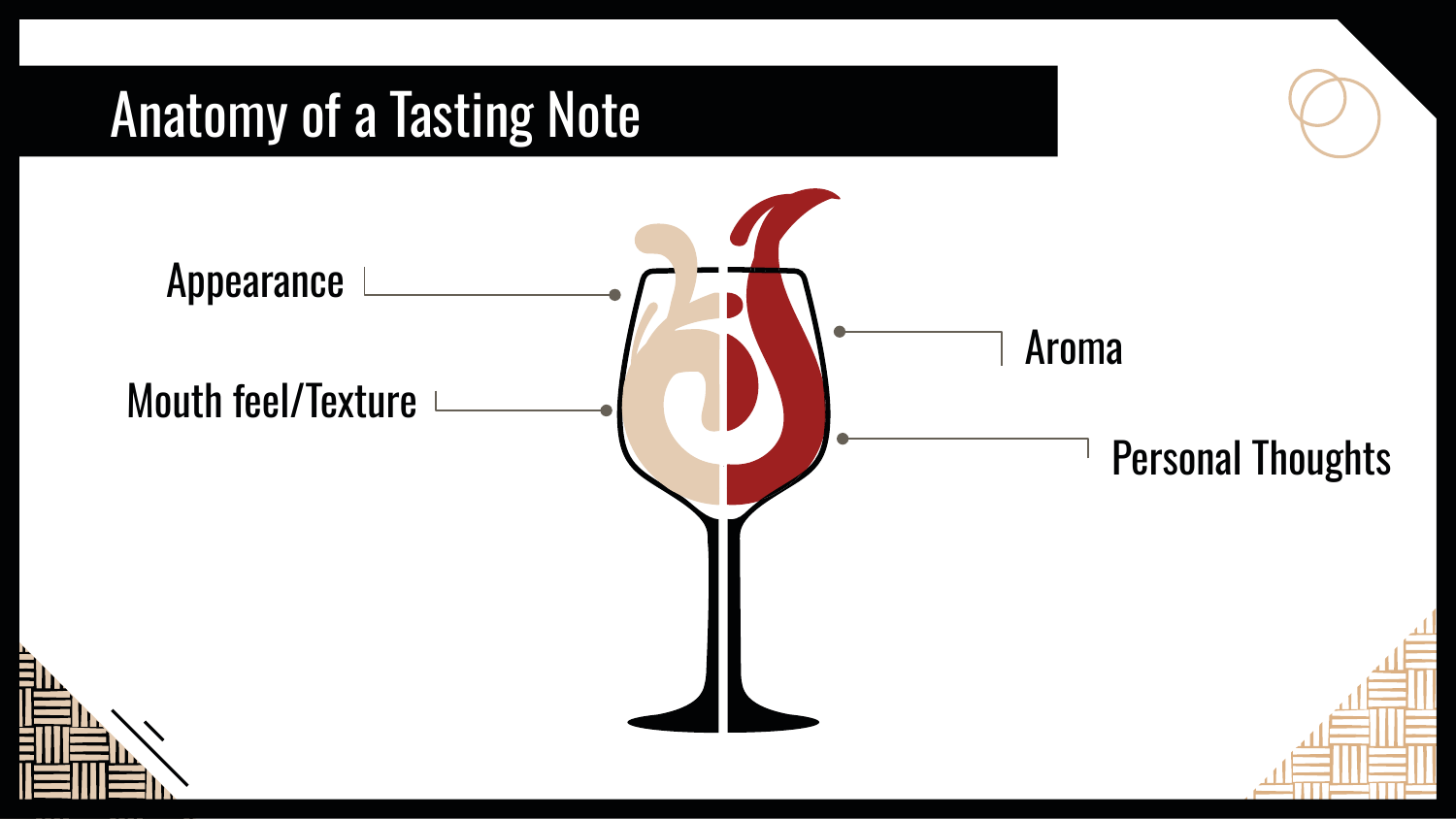

# Anatomy of a Tasting Note

Appearance

Aroma

Mouth feel/Texture

Personal Thoughts